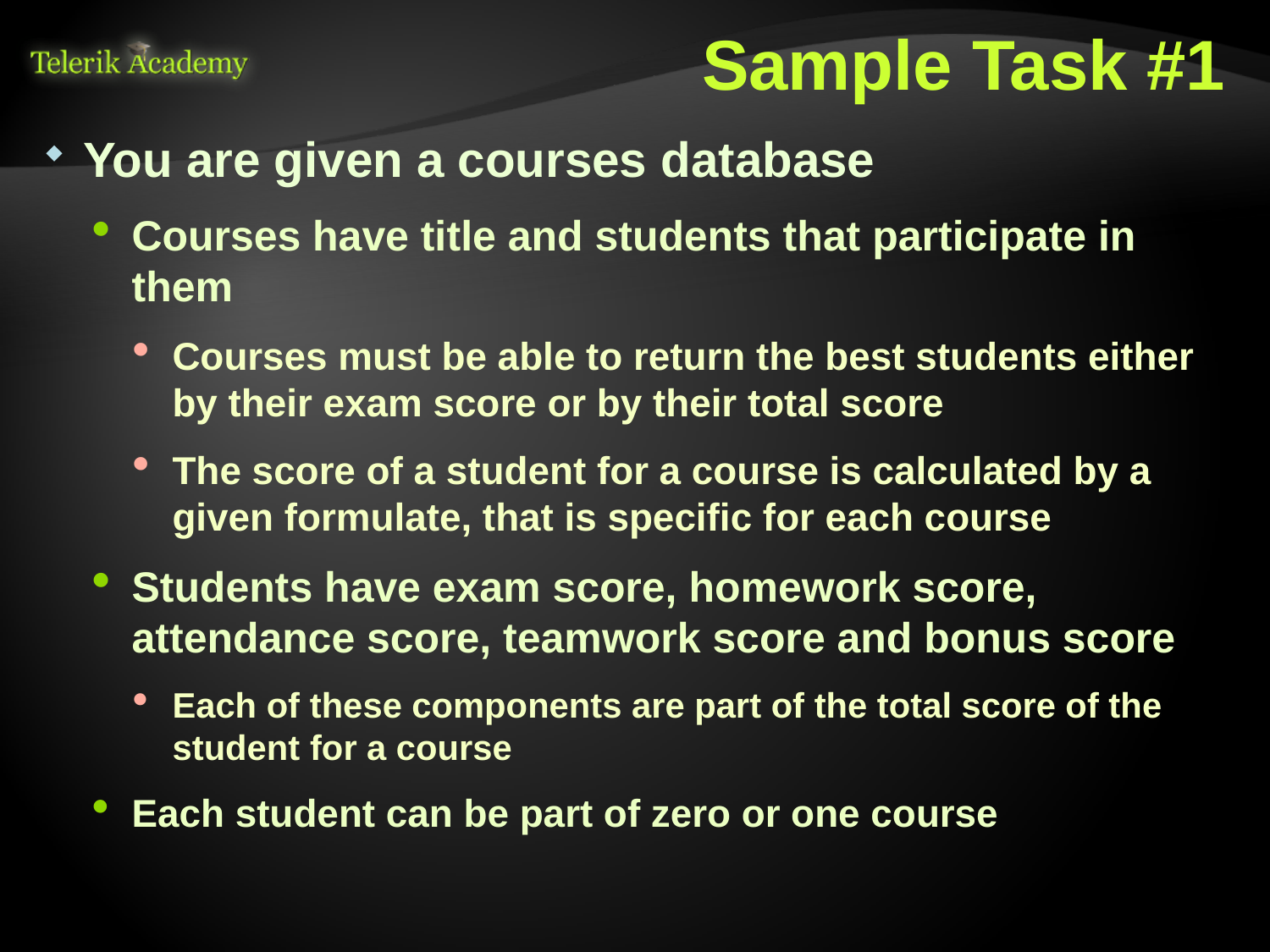

# Sample Task #1
You are given a courses database
Courses have title and students that participate in them
Courses must be able to return the best students either by their exam score or by their total score
The score of a student for a course is calculated by a given formulate, that is specific for each course
Students have exam score, homework score, attendance score, teamwork score and bonus score
Each of these components are part of the total score of the student for a course
Each student can be part of zero or one course